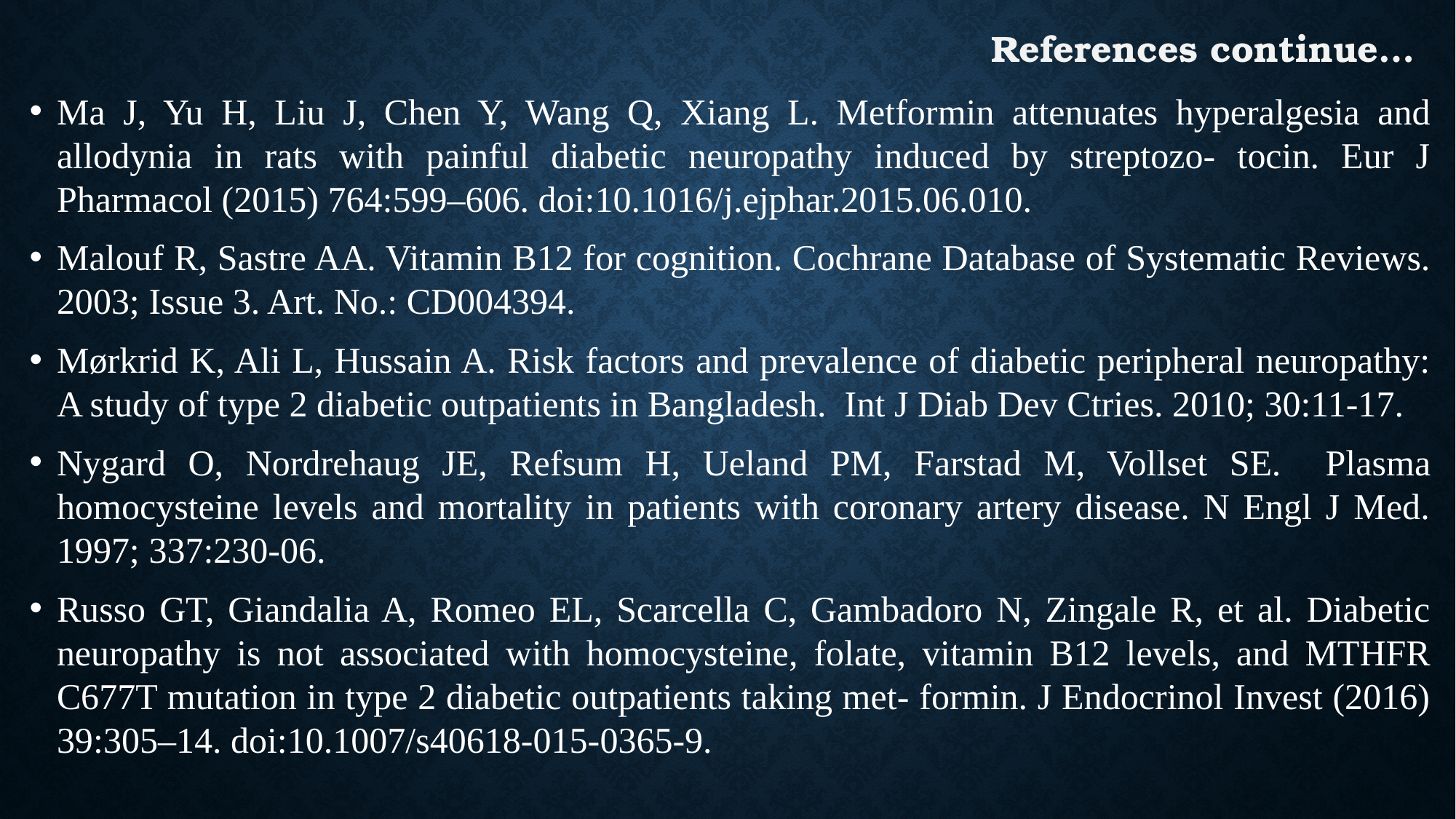

# References continue…
Ma J, Yu H, Liu J, Chen Y, Wang Q, Xiang L. Metformin attenuates hyperalgesia and allodynia in rats with painful diabetic neuropathy induced by streptozo- tocin. Eur J Pharmacol (2015) 764:599–606. doi:10.1016/j.ejphar.2015.06.010.
Malouf R, Sastre AA. Vitamin B12 for cognition. Cochrane Database of Systematic Reviews. 2003; Issue 3. Art. No.: CD004394.
Mørkrid K, Ali L, Hussain A. Risk factors and prevalence of diabetic peripheral neuropathy: A study of type 2 diabetic outpatients in Bangladesh.  Int J Diab Dev Ctries. 2010; 30:11-17.
Nygard O, Nordrehaug JE, Refsum H, Ueland PM, Farstad M, Vollset SE.  Plasma homocysteine levels and mortality in patients with coronary artery disease. N Engl J Med. 1997; 337:230-06.
Russo GT, Giandalia A, Romeo EL, Scarcella C, Gambadoro N, Zingale R, et al. Diabetic neuropathy is not associated with homocysteine, folate, vitamin B12 levels, and MTHFR C677T mutation in type 2 diabetic outpatients taking met- formin. J Endocrinol Invest (2016) 39:305–14. doi:10.1007/s40618-015-0365-9.